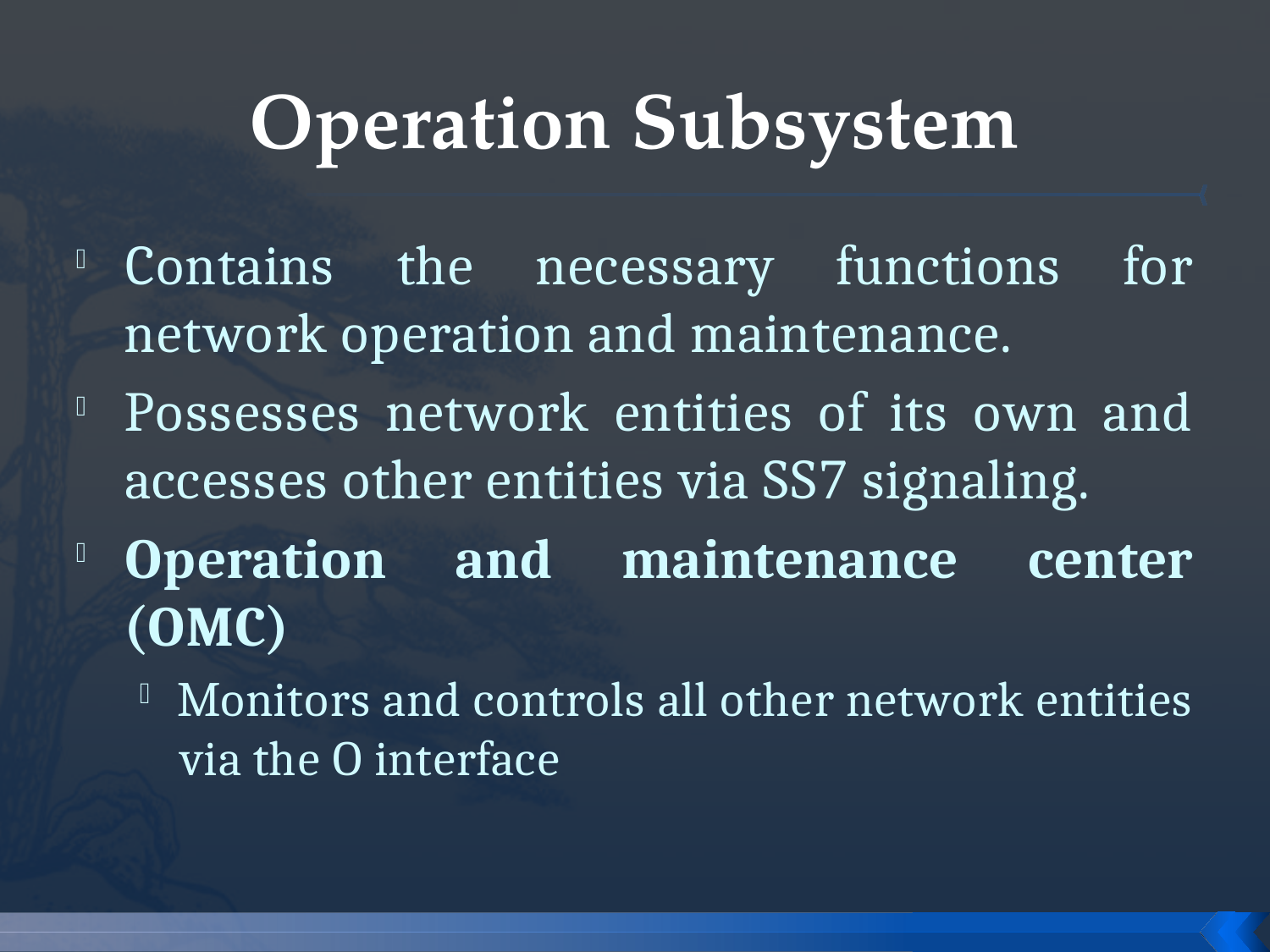

# Operation Subsystem
Contains the necessary functions for network operation and maintenance.
Possesses network entities of its own and accesses other entities via SS7 signaling.
Operation and maintenance center (OMC)
Monitors and controls all other network entities via the O interface